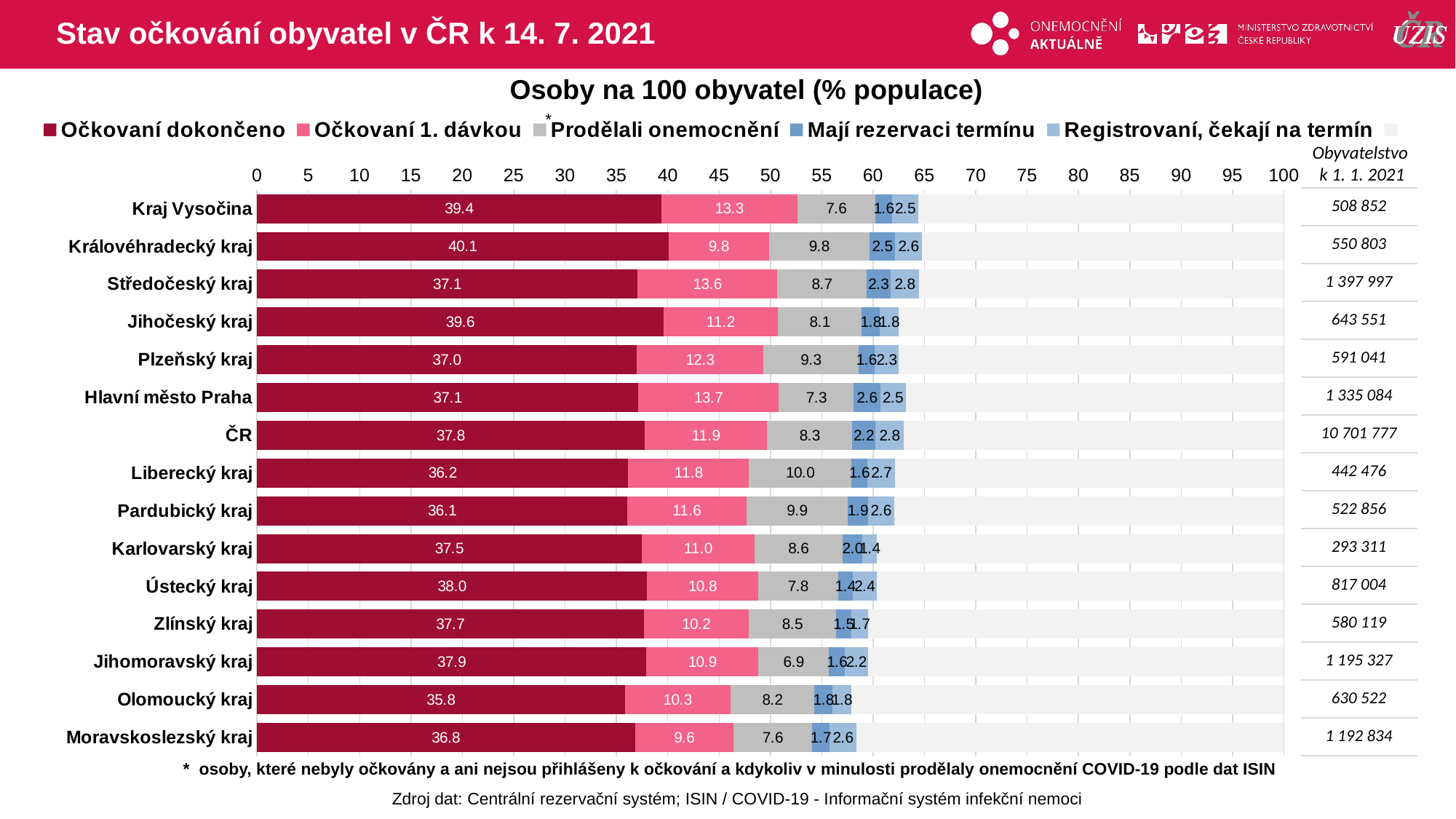

# Stav očkování obyvatel v ČR k 14. 7. 2021
Osoby na 100 obyvatel (% populace)

### Chart

| Category | Očkovaní dokončeno | Očkovaní 1. dávkou | Prodělali onemocnění | Mají rezervaci termínu | Registrovaní, čekají na termín |   |
|---|---|---|---|---|---|---|
| Kraj Vysočina | 39.3672423 | 13.254935 | 7.6096783 | 1.622672 | 2.54612343 | 35.5993491 |
| Královéhradecký kraj | 40.0938266 | 9.7566644 | 9.8098594 | 2.469122 | 2.64486577 | 35.2256614 |
| Středočeský kraj | 37.060523 | 13.625637 | 8.6737668 | 2.325828 | 2.81874711 | 35.4954982 |
| Jihočeský kraj | 39.5600349 | 11.197092 | 8.1106237 | 1.798925 | 1.82922566 | 37.5040984 |
| Plzeňský kraj | 36.9832211 | 12.324357 | 9.2523192 | 1.594813 | 2.32369666 | 37.5215933 |
| Hlavní město Praha | 37.1294241 | 13.682809 | 7.3117497 | 2.564782 | 2.47879534 | 36.832439 |
| ČR | 37.7535899 | 11.922581 | 8.306742 | 2.230125 | 2.77094169 | 37.0160208 |
| Liberecký kraj | 36.1522433 | 11.759734 | 9.9713883 | 1.577713 | 2.69506143 | 37.8438605 |
| Pardubický kraj | 36.0627018 | 11.58885 | 9.9021528 | 1.934185 | 2.56036079 | 37.9517496 |
| Karlovarský kraj | 37.4653525 | 10.975381 | 8.5734937 | 1.964809 | 1.41351671 | 39.6074474 |
| Ústecký kraj | 37.982311 | 10.822468 | 7.7857636 | 1.412723 | 2.36167754 | 39.6350569 |
| Zlínský kraj | 37.6553776 | 10.227212 | 8.5111848 | 1.470905 | 1.66327943 | 40.4720411 |
| Jihomoravský kraj | 37.928868 | 10.891915 | 6.8843086 | 1.551124 | 2.22792591 | 40.5158588 |
| Olomoucký kraj | 35.8285674 | 10.264035 | 8.183854 | 1.767742 | 1.84482064 | 42.1109811 |
| Moravskoslezský kraj | 36.8102351 | 9.5822218 | 7.6494298 | 1.70971 | 2.63179956 | 41.6166038 |
*
Obyvatelstvo
k 1. 1. 2021
| 508 852 |
| --- |
| 550 803 |
| 1 397 997 |
| 643 551 |
| 591 041 |
| 1 335 084 |
| 10 701 777 |
| 442 476 |
| 522 856 |
| 293 311 |
| 817 004 |
| 580 119 |
| 1 195 327 |
| 630 522 |
| 1 192 834 |
*  osoby, které nebyly očkovány a ani nejsou přihlášeny k očkování a kdykoliv v minulosti prodělaly onemocnění COVID-19 podle dat ISIN
Zdroj dat: Centrální rezervační systém; ISIN / COVID-19 - Informační systém infekční nemoci